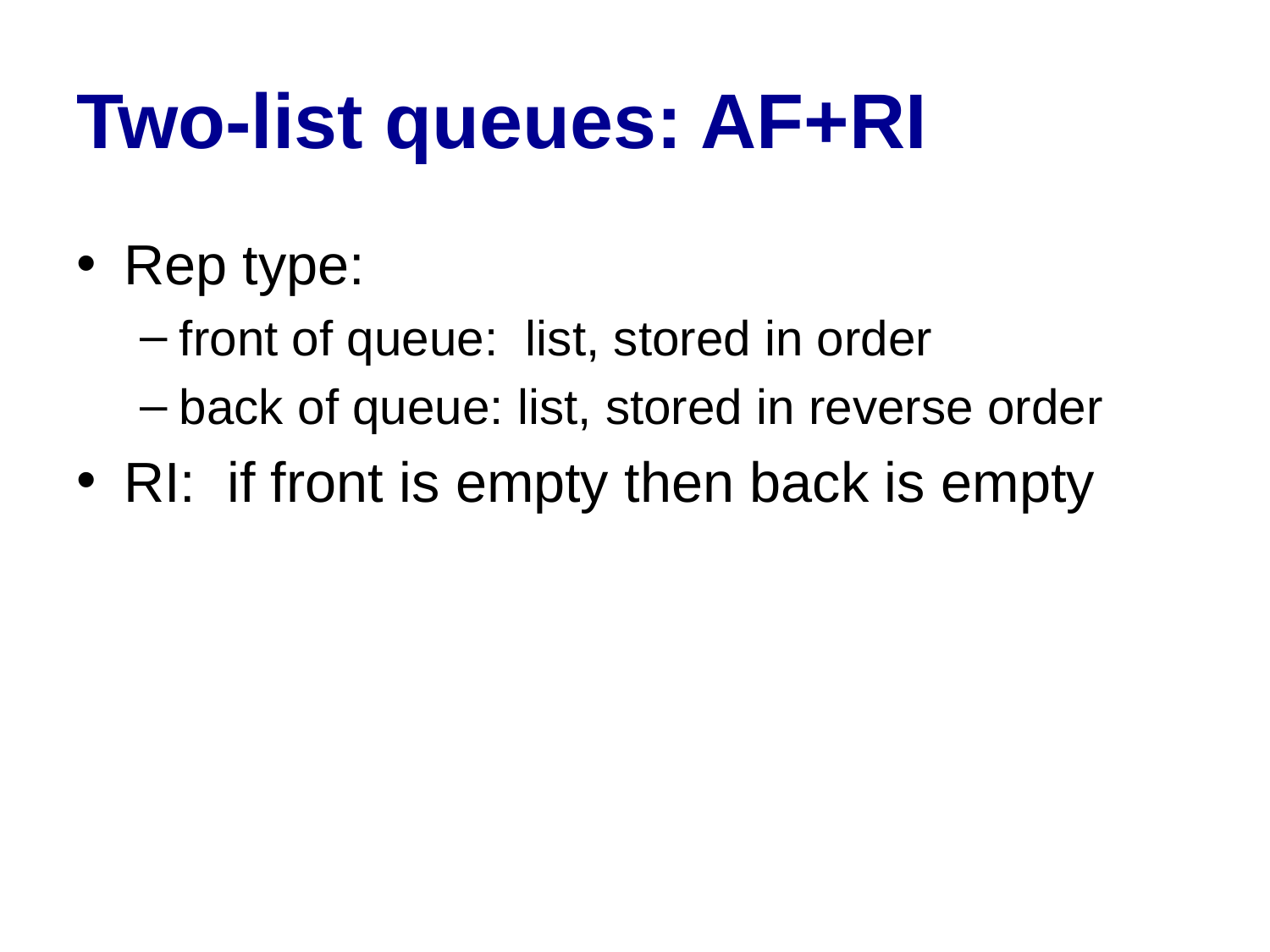

# Two-list queues: AF+RI
Rep type:
front of queue:  list, stored in order
back of queue: list, stored in reverse order
RI:  if front is empty then back is empty